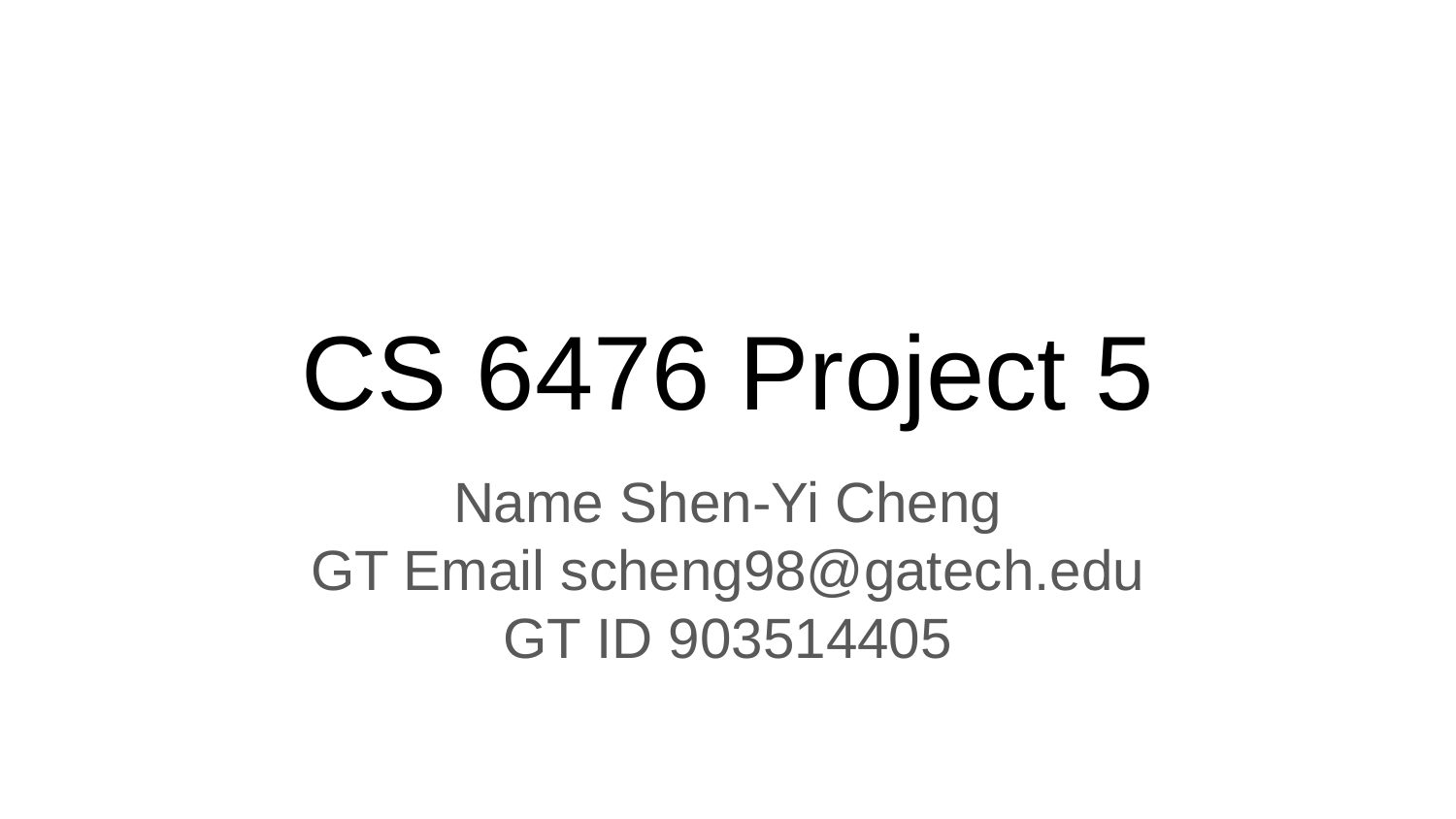

CS 6476 Project 5
Name Shen-Yi Cheng
GT Email scheng98@gatech.edu
GT ID 903514405